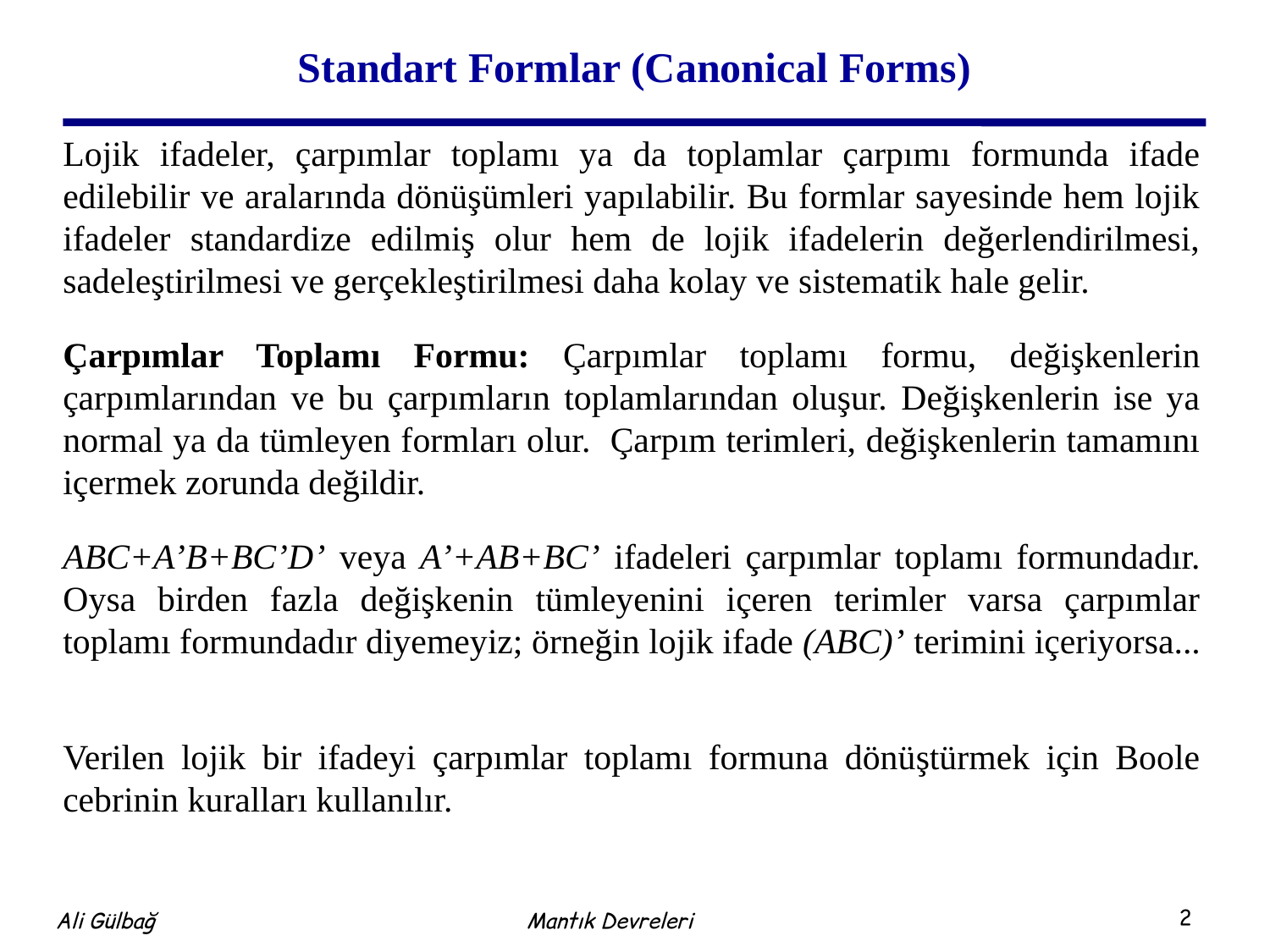

# Standart Formlar (Canonical Forms)
Lojik ifadeler, çarpımlar toplamı ya da toplamlar çarpımı formunda ifade edilebilir ve aralarında dönüşümleri yapılabilir. Bu formlar sayesinde hem lojik ifadeler standardize edilmiş olur hem de lojik ifadelerin değerlendirilmesi, sadeleştirilmesi ve gerçekleştirilmesi daha kolay ve sistematik hale gelir.

Çarpımlar Toplamı Formu: Çarpımlar toplamı formu, değişkenlerin çarpımlarından ve bu çarpımların toplamlarından oluşur. Değişkenlerin ise ya normal ya da tümleyen formları olur.  Çarpım terimleri, değişkenlerin tamamını içermek zorunda değildir.

ABC+A’B+BC’D’ veya A’+AB+BC’ ifadeleri çarpımlar toplamı formundadır. Oysa birden fazla değişkenin tümleyenini içeren terimler varsa çarpımlar toplamı formundadır diyemeyiz; örneğin lojik ifade (ABC)’ terimini içeriyorsa...

Verilen lojik bir ifadeyi çarpımlar toplamı formuna dönüştürmek için Boole cebrinin kuralları kullanılır.

Mantık Devreleri